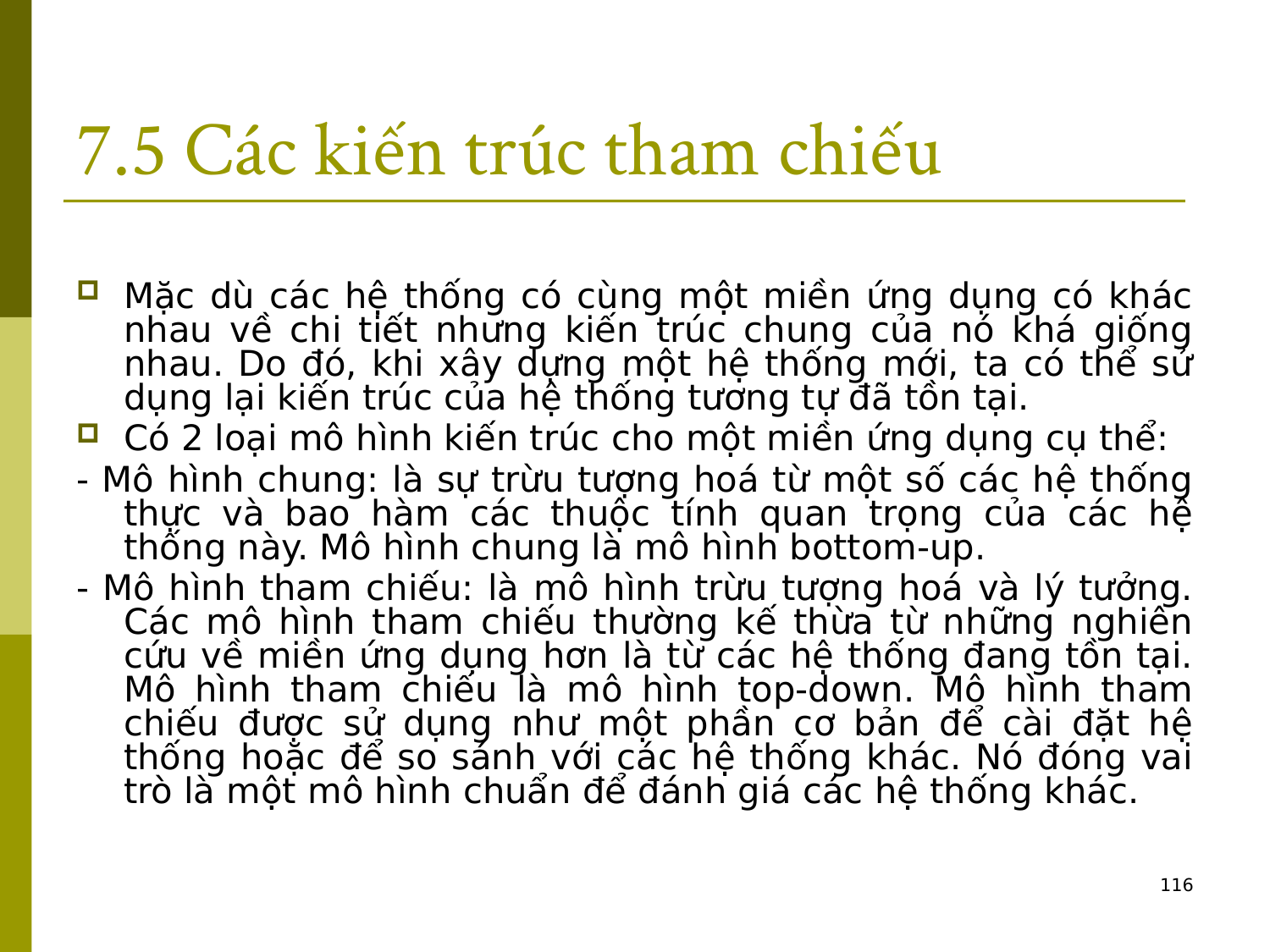

# 7.5 Các kiến trúc tham chiếu
Mặc dù các hệ thống có cùng một miền ứng dụng có khác nhau về chi tiết nhưng kiến trúc chung của nó khá giống nhau. Do đó, khi xây dựng một hệ thống mới, ta có thể sử dụng lại kiến trúc của hệ thống tương tự đã tồn tại.
Có 2 loại mô hình kiến trúc cho một miền ứng dụng cụ thể:
- Mô hình chung: là sự trừu tượng hoá từ một số các hệ thống thực và bao hàm các thuộc tính quan trọng của các hệ thống này. Mô hình chung là mô hình bottom-up.
- Mô hình tham chiếu: là mô hình trừu tượng hoá và lý tưởng. Các mô hình tham chiếu thường kế thừa từ những nghiên cứu về miền ứng dụng hơn là từ các hệ thống đang tồn tại. Mô hình tham chiếu là mô hình top-down. Mô hình tham chiếu được sử dụng như một phần cơ bản để cài đặt hệ thống hoặc để so sánh với các hệ thống khác. Nó đóng vai trò là một mô hình chuẩn để đánh giá các hệ thống khác.
116